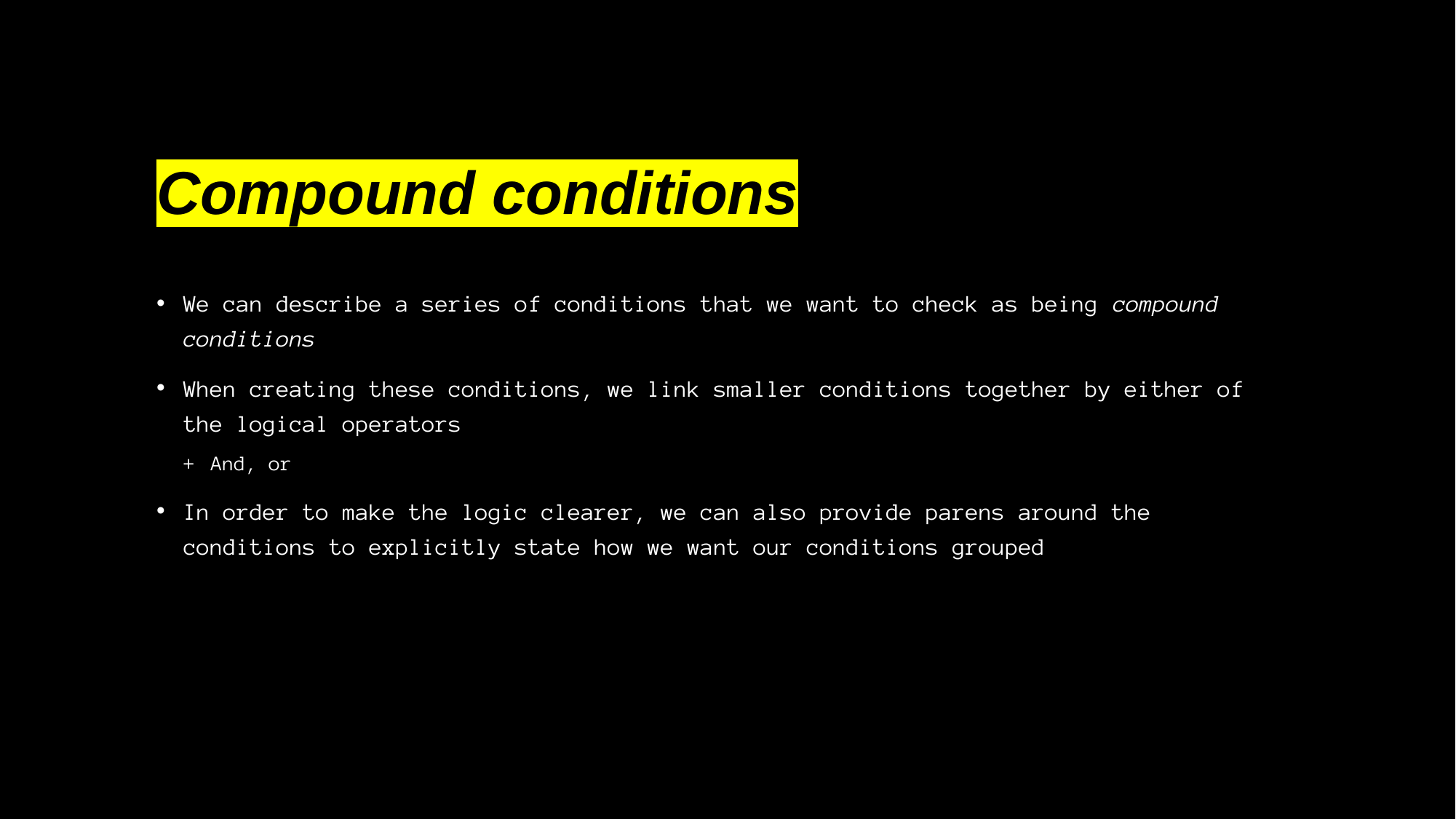

# Compound conditions
We can describe a series of conditions that we want to check as being compound conditions
When creating these conditions, we link smaller conditions together by either of the logical operators
And, or
In order to make the logic clearer, we can also provide parens around the conditions to explicitly state how we want our conditions grouped